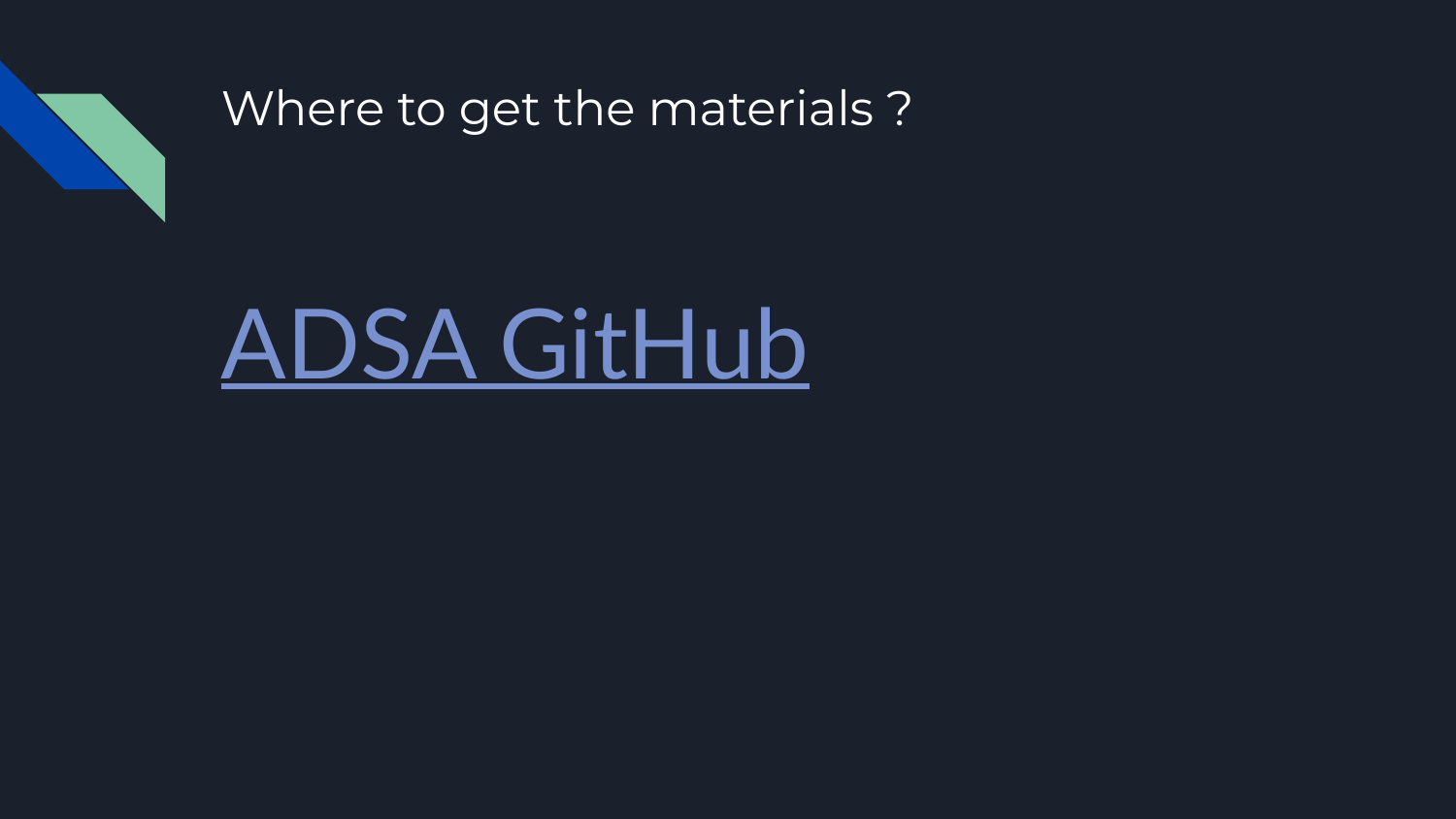

# Where to get the materials ?
ADSA GitHub